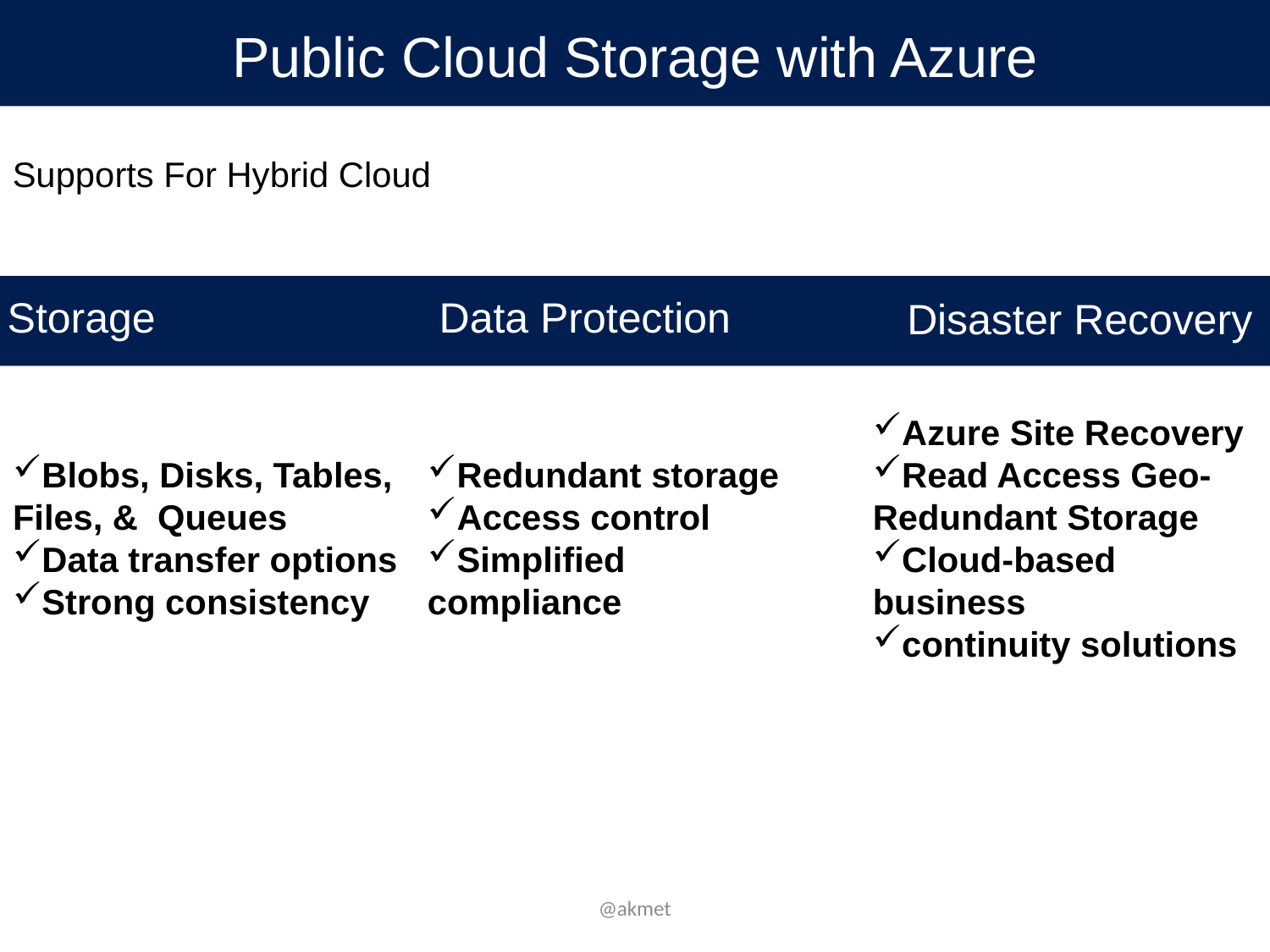

Public Cloud Storage with Azure
Supports For Hybrid Cloud

Storage
Data Protection
Disaster Recovery
Blobs, Disks, Tables, Files, &  Queues
Data transfer options
Strong consistency
Redundant storage
Access control
Simplified compliance
Azure Site Recovery
Read Access Geo-  Redundant Storage
Cloud-based business
continuity solutions
@akmet